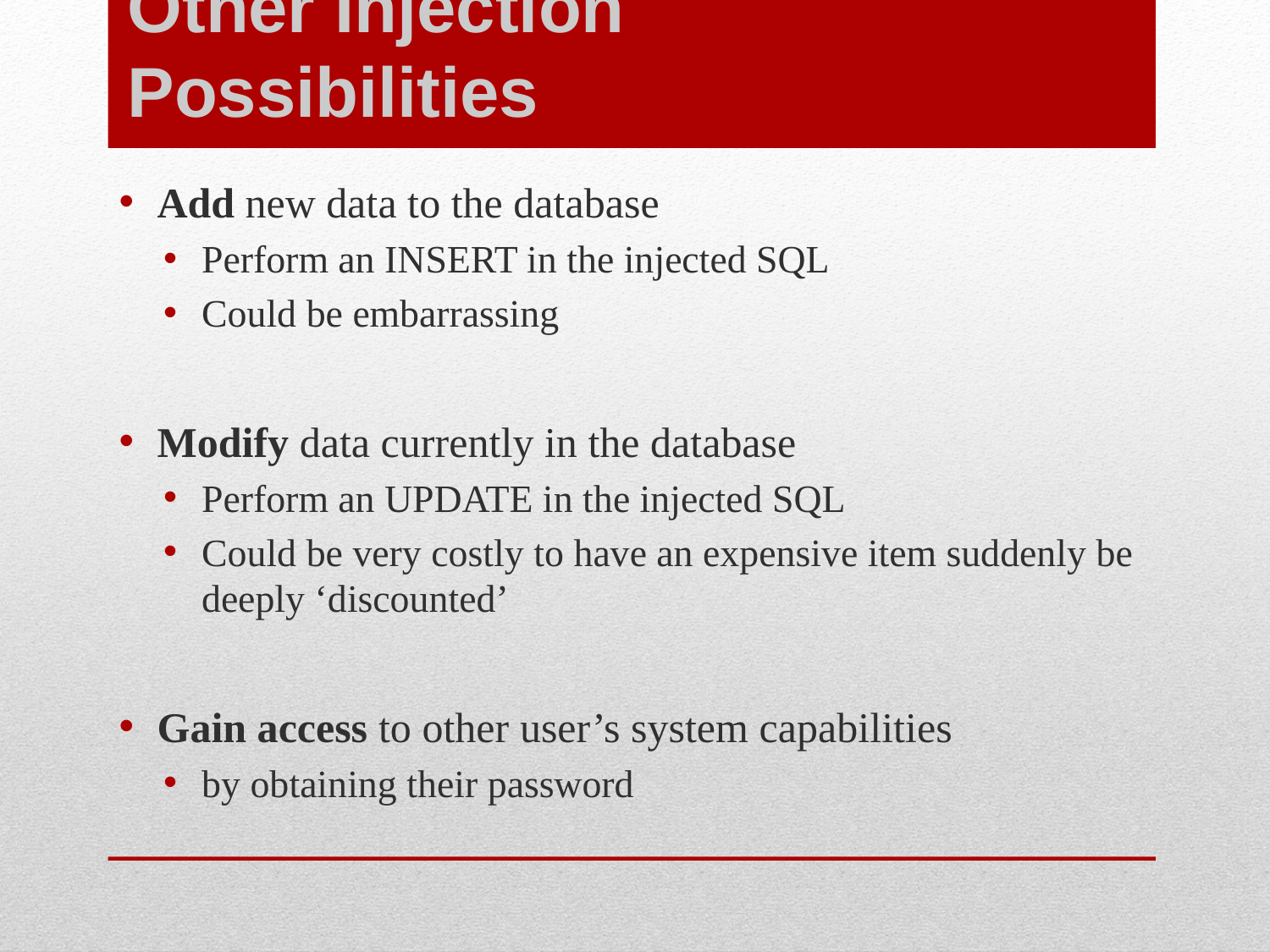

# Other Injection Possibilities
Add new data to the database
Perform an INSERT in the injected SQL
Could be embarrassing

Modify data currently in the database
Perform an UPDATE in the injected SQL
Could be very costly to have an expensive item suddenly be deeply ‘discounted’

Gain access to other user’s system capabilities
by obtaining their password